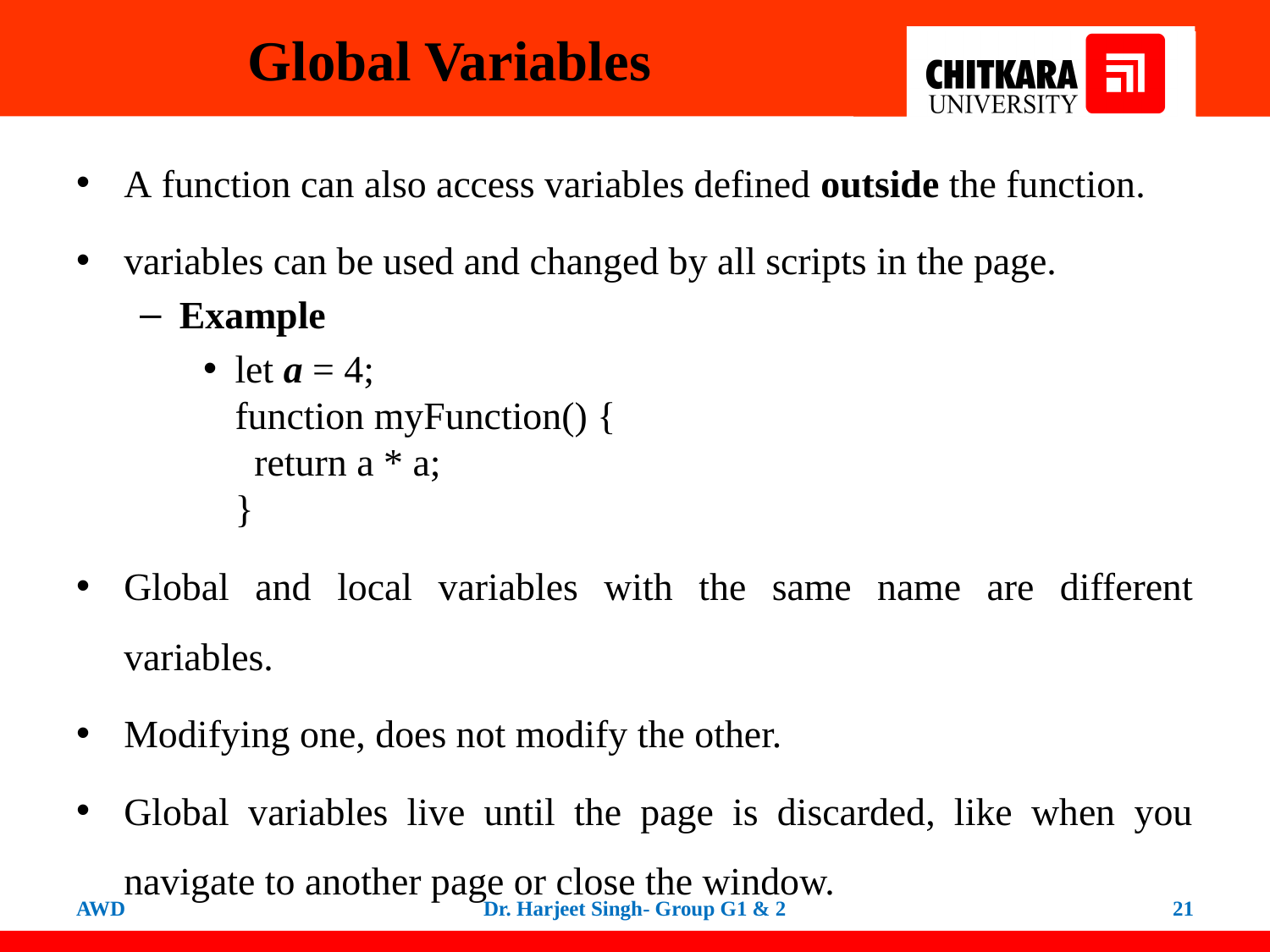

# Global Variables
A function can also access variables defined outside the function.
variables can be used and changed by all scripts in the page.
Example
let a = 4;
function myFunction() {
  return a * a;
}
Global and local variables with the same name are different variables.
Modifying one, does not modify the other.
Global variables live until the page is discarded, like when you navigate to another page or close the window.

AWD
Dr. Harjeet Singh- Group G1 & 2
21